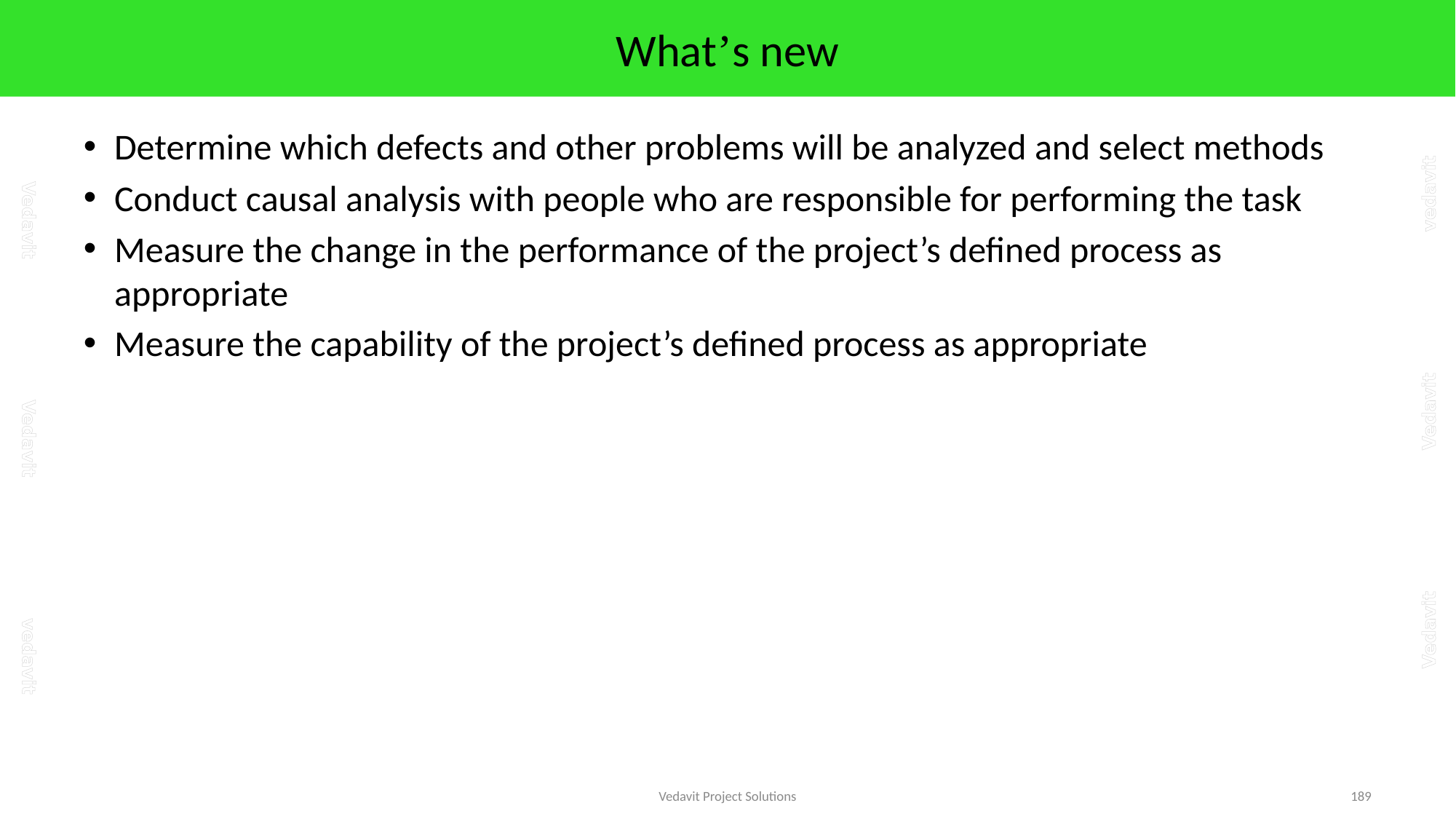

# What’s new
Determine which defects and other problems will be analyzed and select methods
Conduct causal analysis with people who are responsible for performing the task
Measure the change in the performance of the project’s defined process as appropriate
Measure the capability of the project’s defined process as appropriate

Vedavit Project Solutions
189